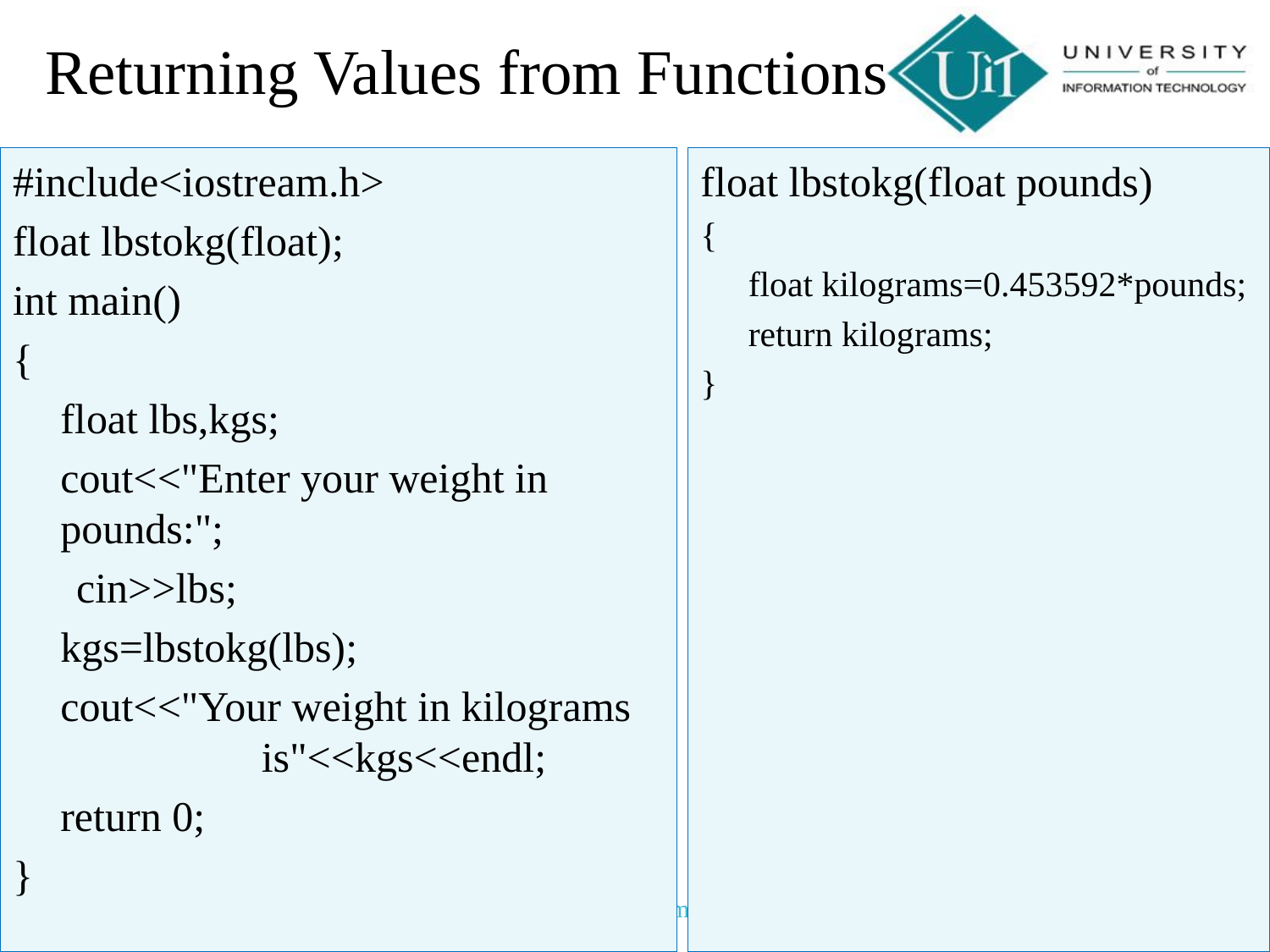

# Returning Values from Functions
#include<iostream.h>
float lbstokg(float);
int main()
{
	float lbs,kgs;
	cout<<"Enter your weight in pounds:";
      cin>>lbs;
	kgs=lbstokg(lbs);
	cout<<"Your weight in kilograms   	       is"<<kgs<<endl;
	return 0;
}

float lbstokg(float pounds)
{
	float kilograms=0.453592*pounds;
	return kilograms;
}
*******Faculty of Computer Science*******